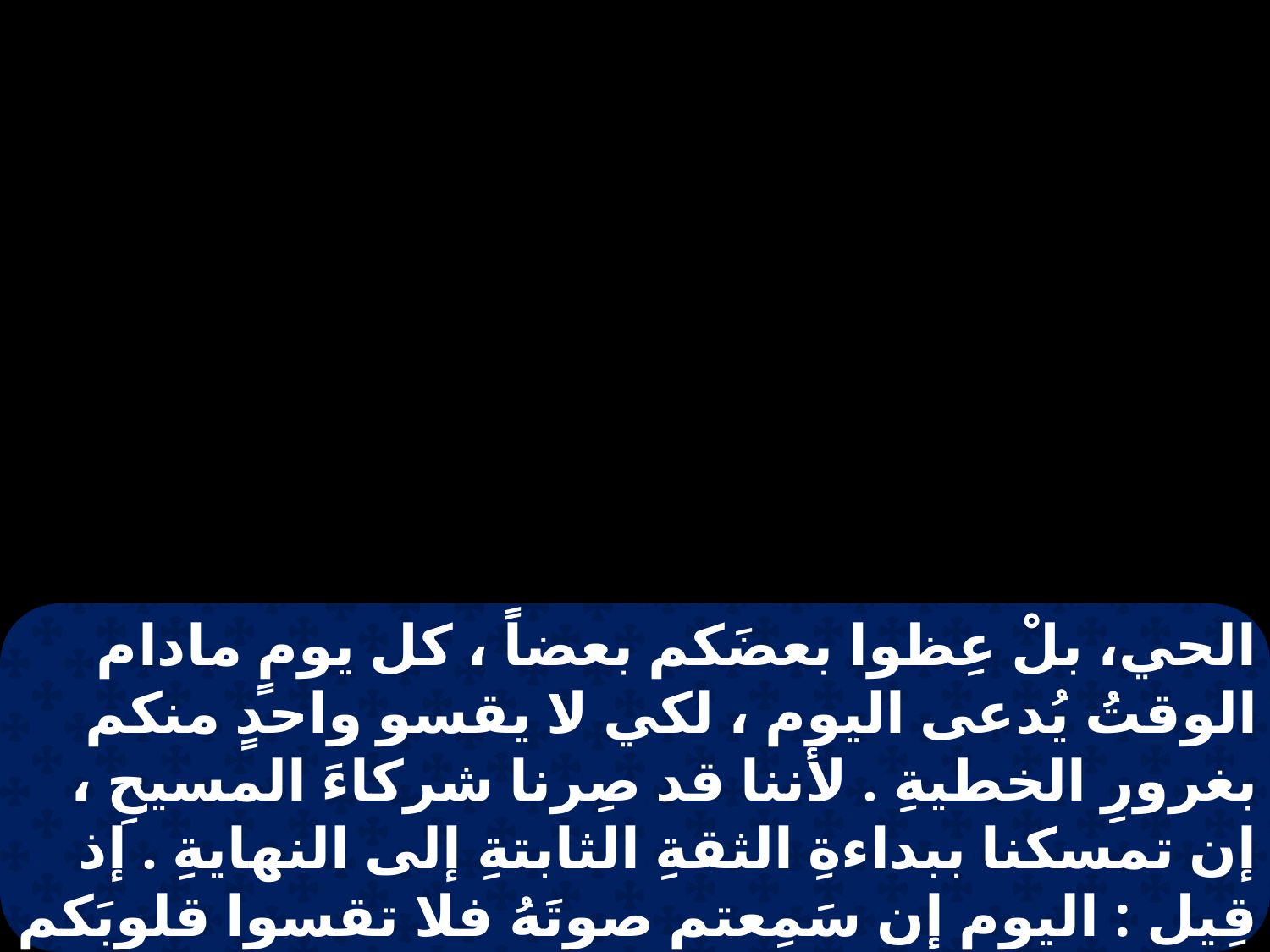

الحي، بلْ عِظوا بعضَكم بعضاً ، كل يومٍ مادام الوقتُ يُدعى اليوم ، لكي لا يقسو واحدٍ منكم بغرورِ الخطيةِ . لأننا قد صِرنا شركاءَ المسيحِ ، إن تمسكنا ببداءةِ الثقةِ الثابتةِ إلى النهايةِ . إذ قِيل : اليوم إن سَمِعتم صوتَهُ فلا تقسوا قلوبَكم